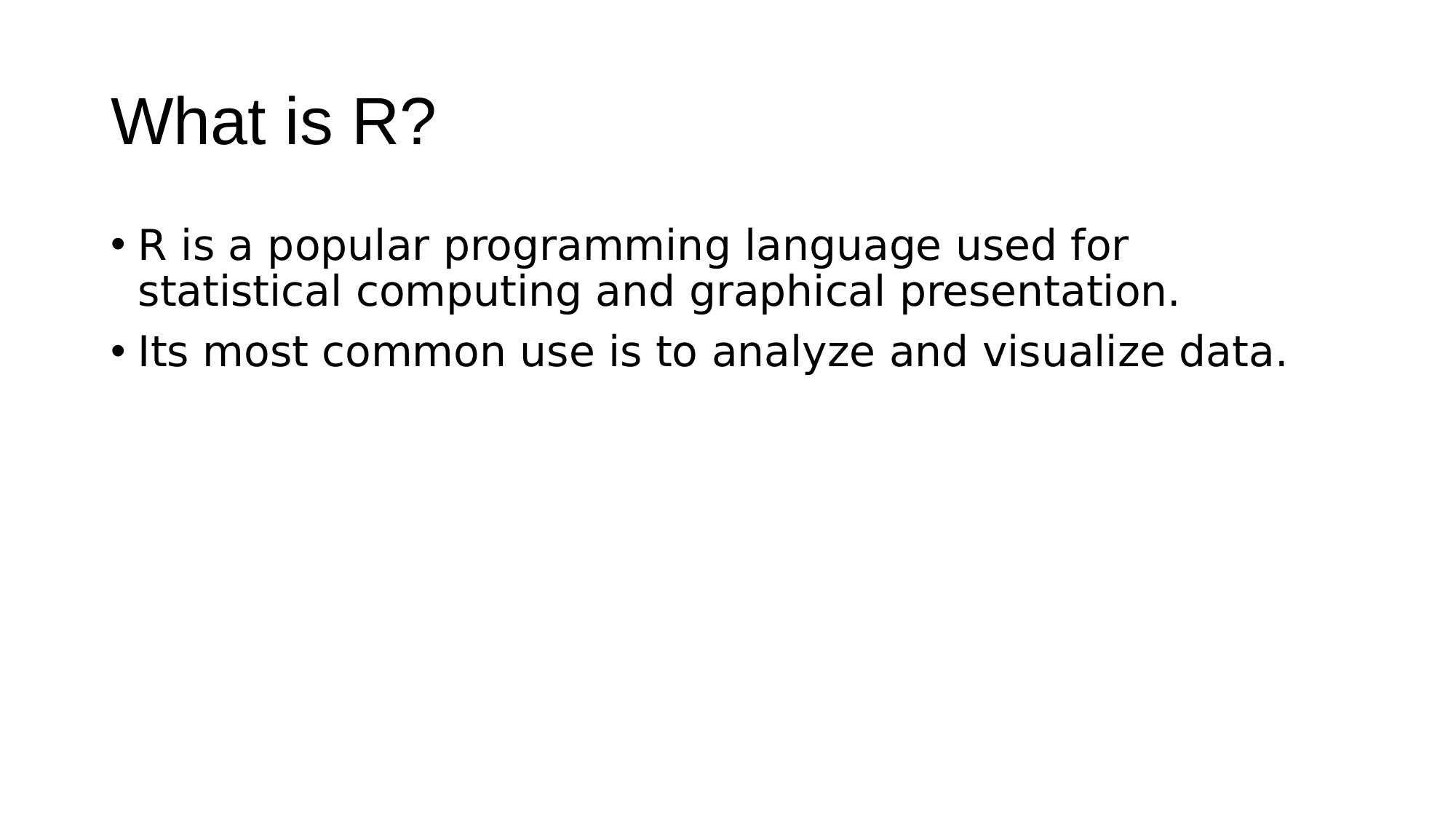

# What is R?
R is a popular programming language used for statistical computing and graphical presentation.
Its most common use is to analyze and visualize data.